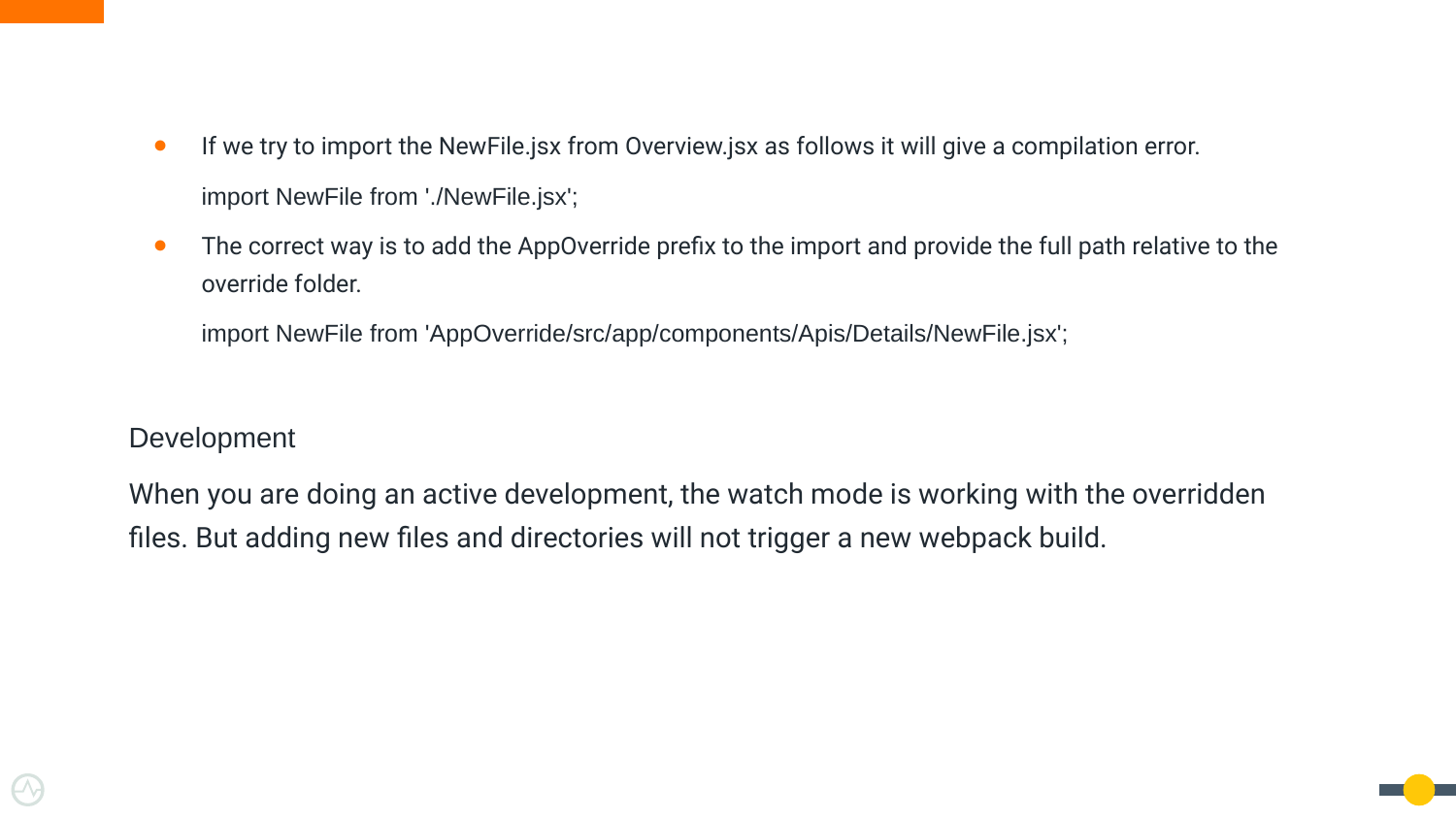

If we try to import the NewFile.jsx from Overview.jsx as follows it will give a compilation error.
import NewFile from './NewFile.jsx';
The correct way is to add the AppOverride prefix to the import and provide the full path relative to the override folder.
import NewFile from 'AppOverride/src/app/components/Apis/Details/NewFile.jsx';

Development
When you are doing an active development, the watch mode is working with the overridden files. But adding new files and directories will not trigger a new webpack build.